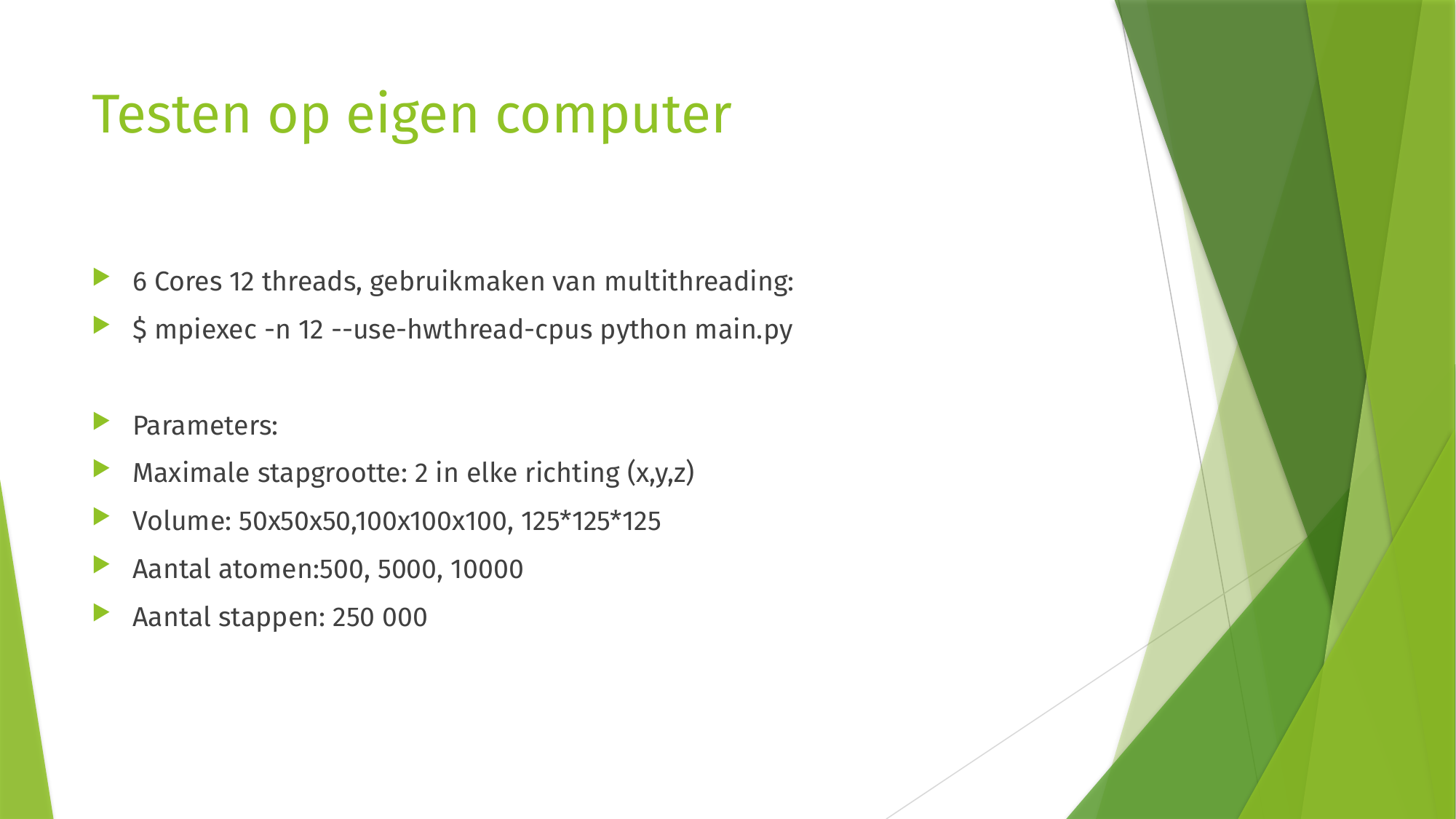

# Testen op eigen computer
6 Cores 12 threads, gebruikmaken van multithreading:
$ mpiexec -n 12 --use-hwthread-cpus python main.py

Parameters:
Maximale stapgrootte: 2 in elke richting (x,y,z)
Volume: 50x50x50,100x100x100, 125*125*125
Aantal atomen:500, 5000, 10000
Aantal stappen: 250 000